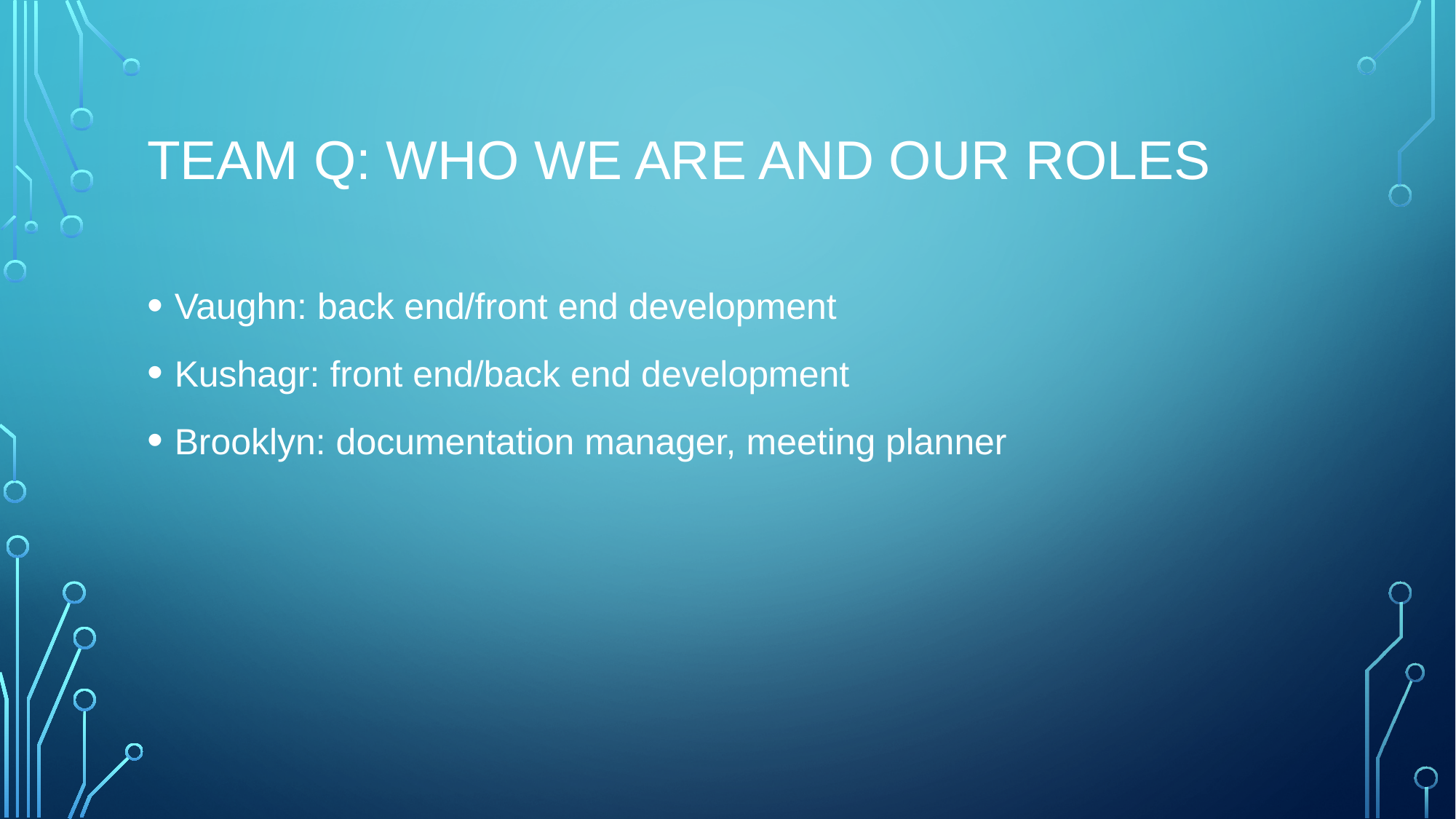

# Team q: who we are and our roles
Vaughn: back end/front end development
Kushagr: front end/back end development
Brooklyn: documentation manager, meeting planner